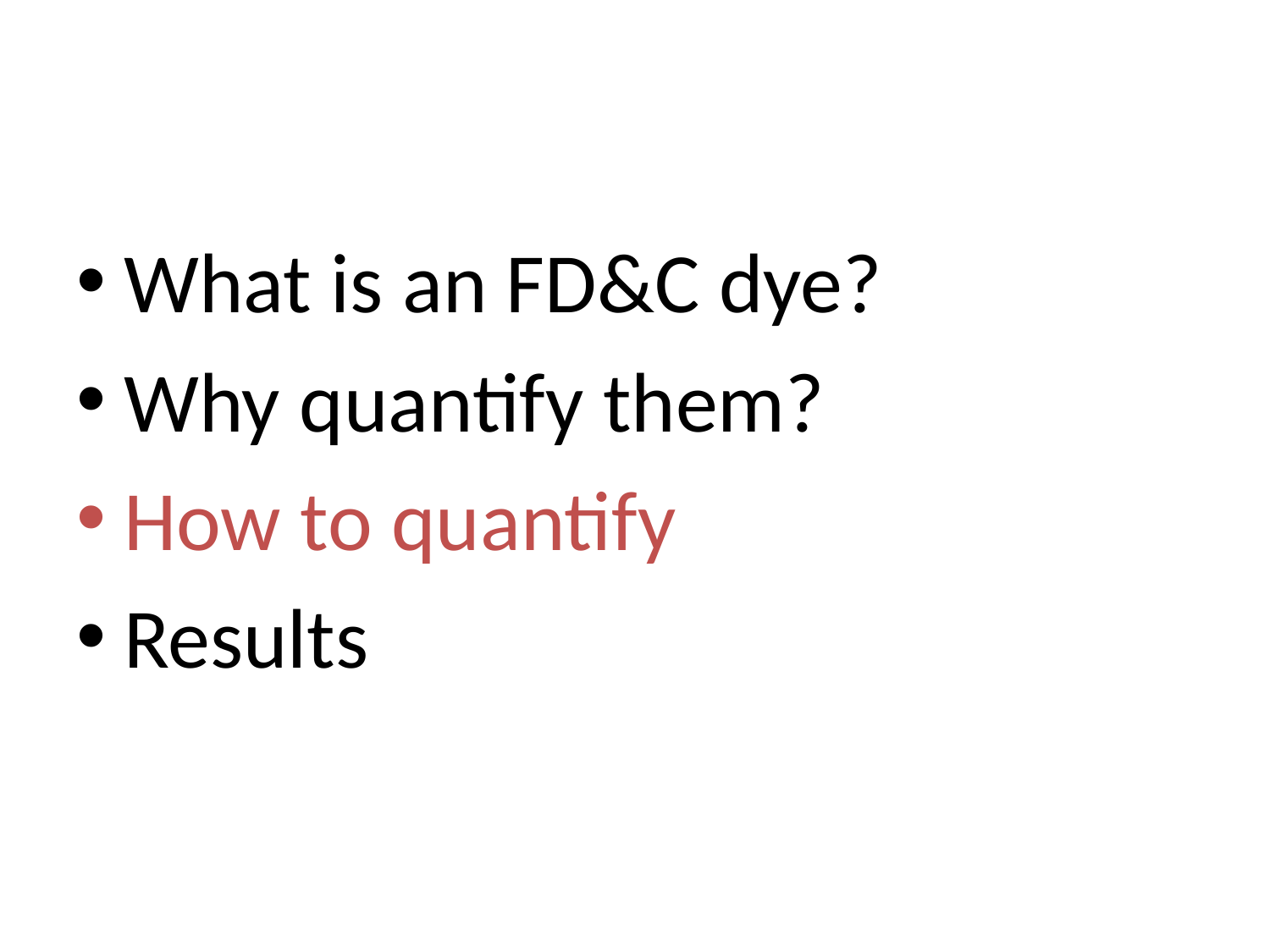

#
What is an FD&C dye?
Why quantify them?
How to quantify
Results